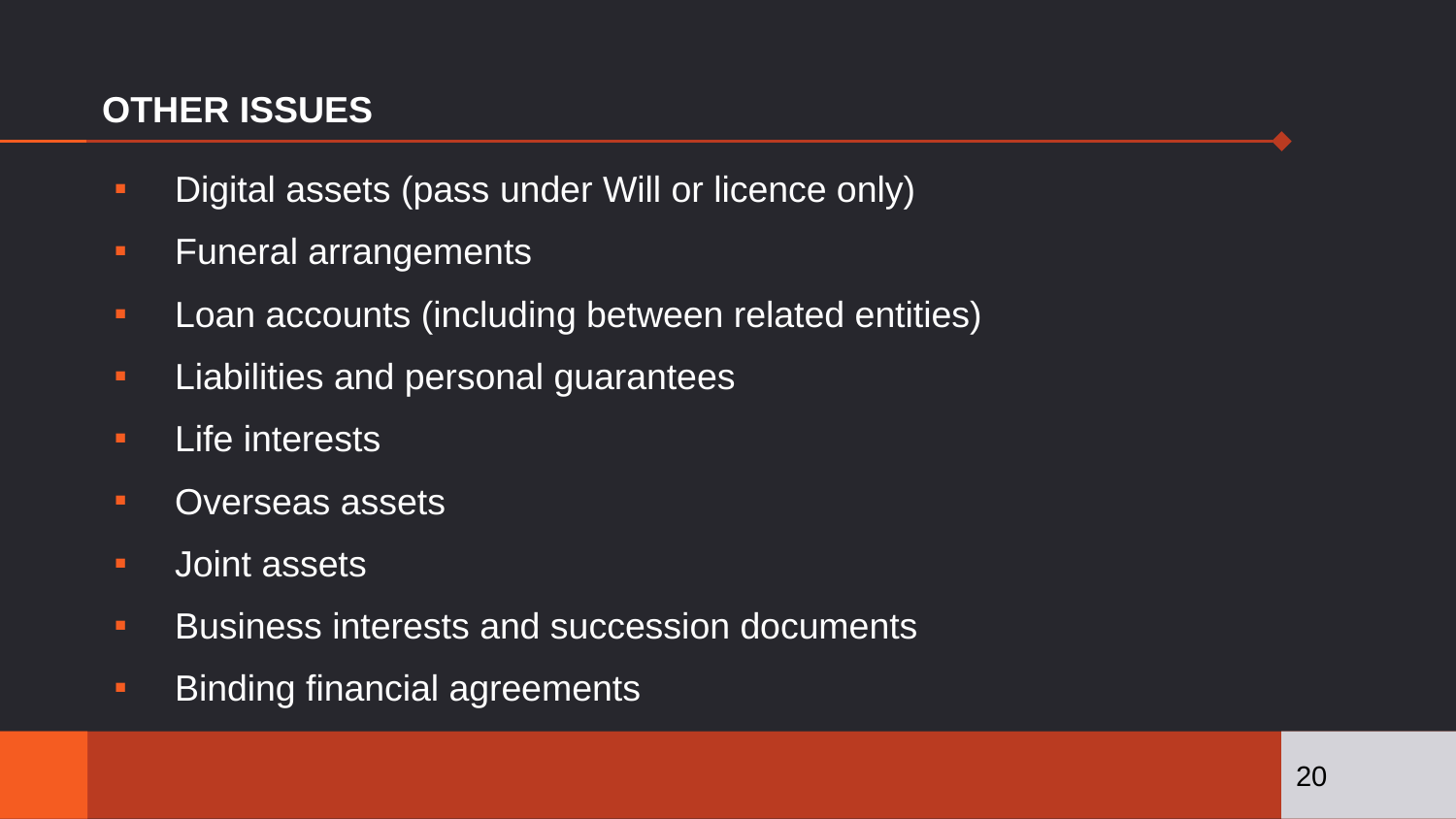

# OTHER ISSUES
Digital assets (pass under Will or licence only)
Funeral arrangements
Loan accounts (including between related entities)
Liabilities and personal guarantees
Life interests
Overseas assets
Joint assets
Business interests and succession documents
Binding financial agreements
20